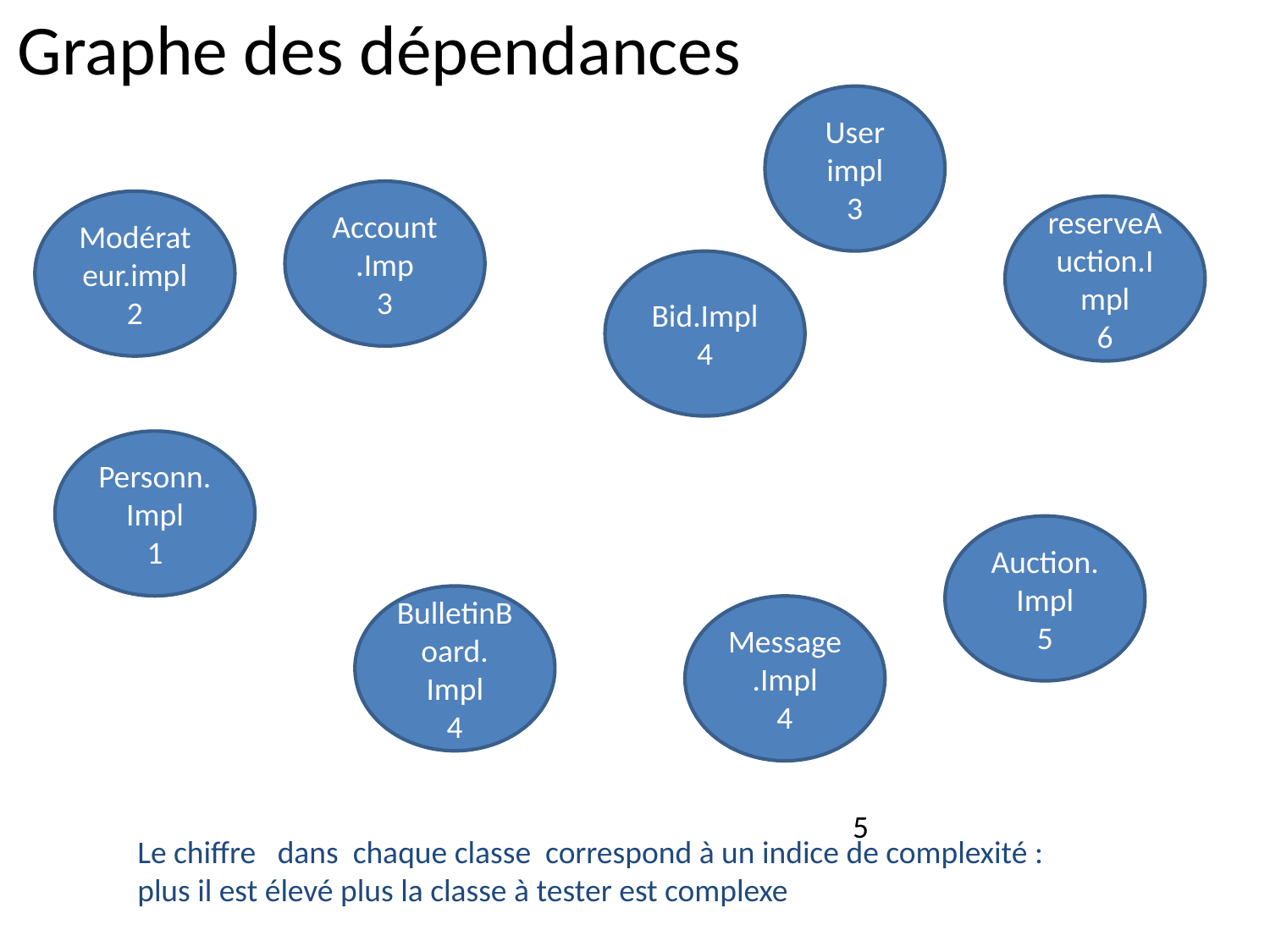

Graphe des dépendances
User impl
3
Account .Imp
3
Modérateur.impl
2
reserveAuction.Impl
6
Bid.Impl
4
Personn.Impl
1
Auction.
Impl
5
BulletinBoard.
Impl
4
Message.Impl
4
5
Le chiffre   dans  chaque classe  correspond à un indice de complexité :
plus il est élevé plus la classe à tester est complexe